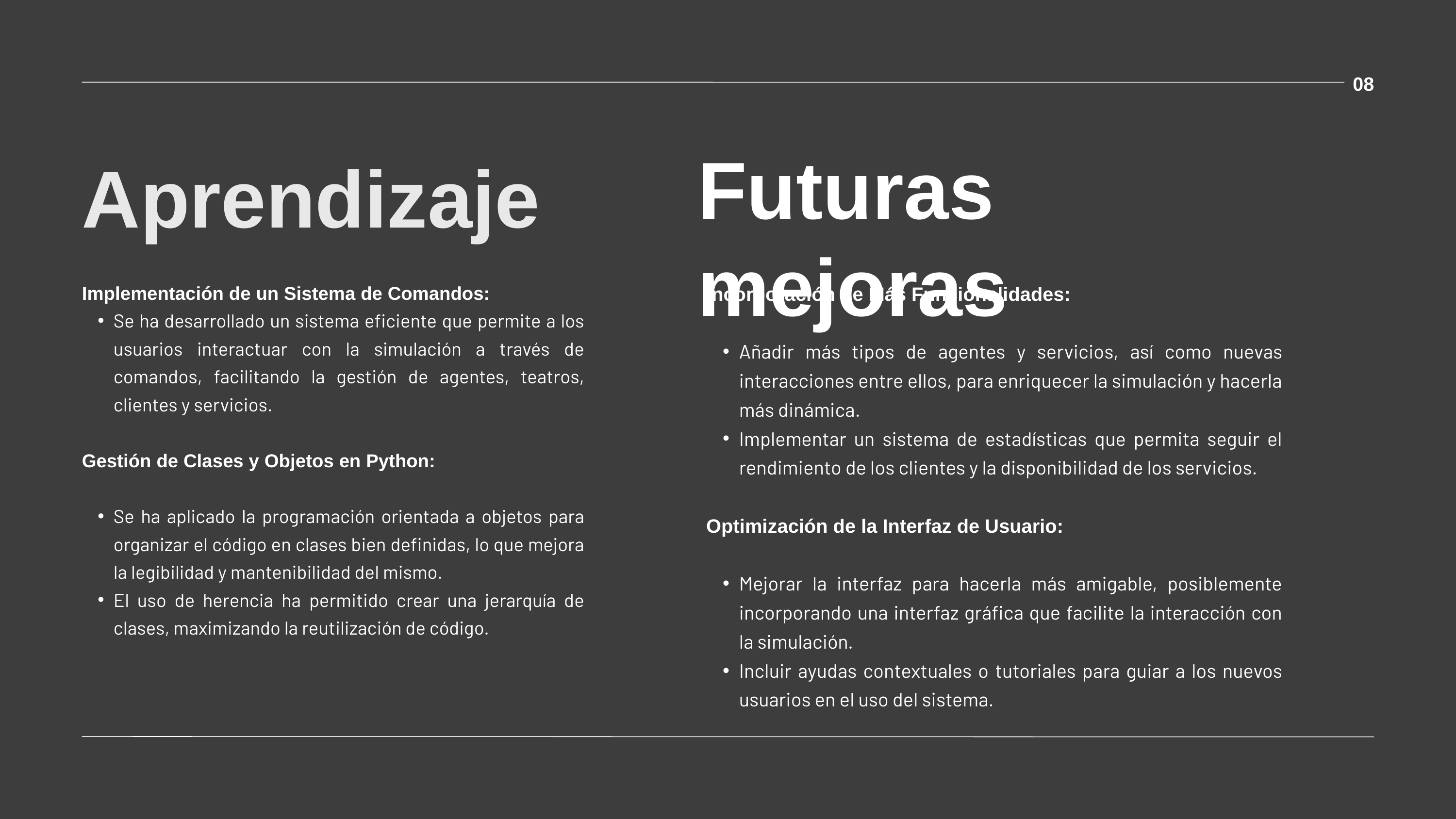

08

Futuras mejoras
Aprendizaje
Implementación de un Sistema de Comandos:
Se ha desarrollado un sistema eficiente que permite a los usuarios interactuar con la simulación a través de comandos, facilitando la gestión de agentes, teatros, clientes y servicios.

Gestión de Clases y Objetos en Python:

Se ha aplicado la programación orientada a objetos para organizar el código en clases bien definidas, lo que mejora la legibilidad y mantenibilidad del mismo.
El uso de herencia ha permitido crear una jerarquía de clases, maximizando la reutilización de código.

Incorporación de Más Funcionalidades:

Añadir más tipos de agentes y servicios, así como nuevas interacciones entre ellos, para enriquecer la simulación y hacerla más dinámica.
Implementar un sistema de estadísticas que permita seguir el rendimiento de los clientes y la disponibilidad de los servicios.

Optimización de la Interfaz de Usuario:

Mejorar la interfaz para hacerla más amigable, posiblemente incorporando una interfaz gráfica que facilite la interacción con la simulación.
Incluir ayudas contextuales o tutoriales para guiar a los nuevos usuarios en el uso del sistema.